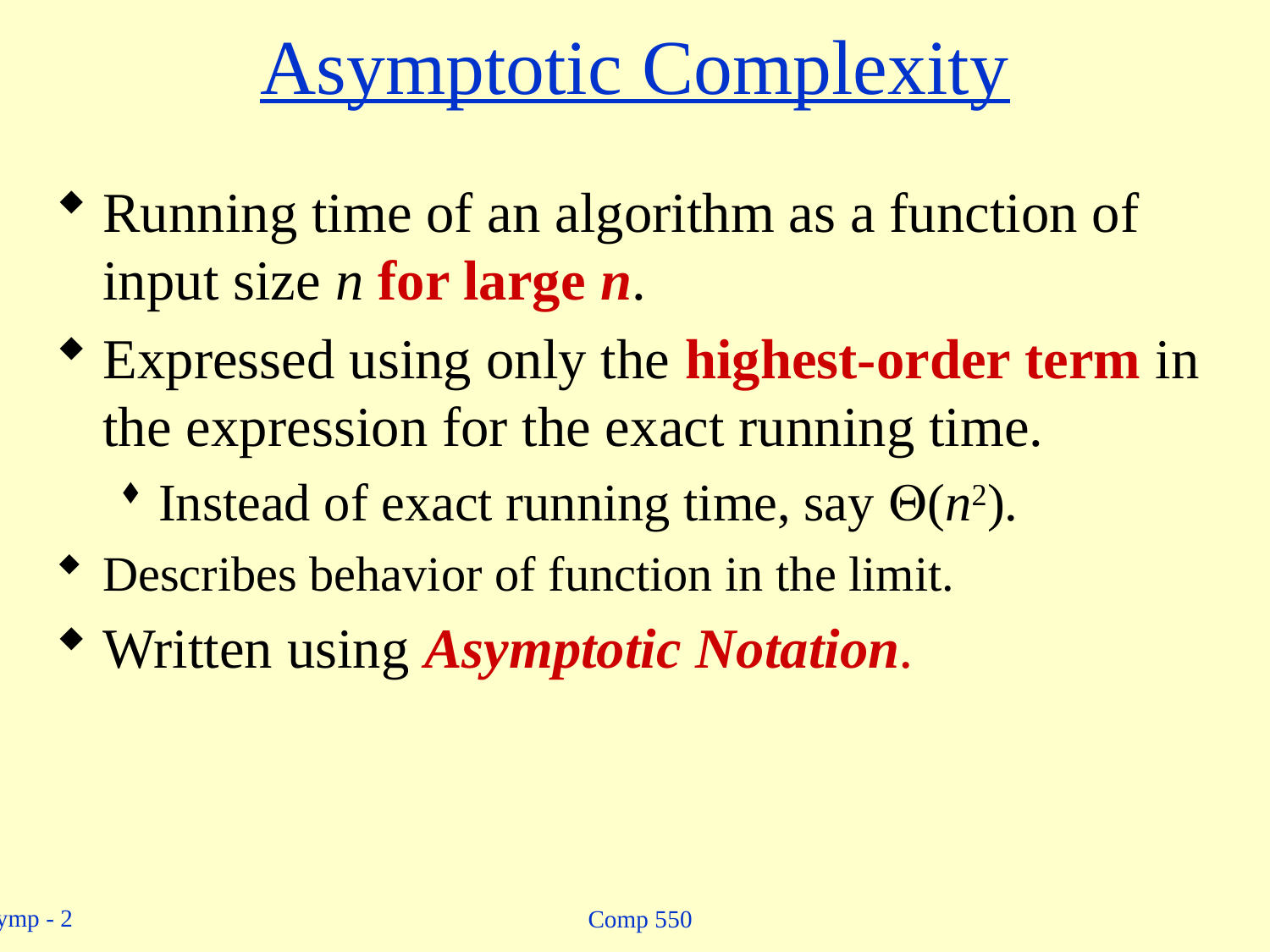

# Asymptotic Complexity
Running time of an algorithm as a function of input size n for large n.
Expressed using only the highest-order term in the expression for the exact running time.
Instead of exact running time, say Θ(n2).
Describes behavior of function in the limit.
Written using Asymptotic Notation.

Comp 550